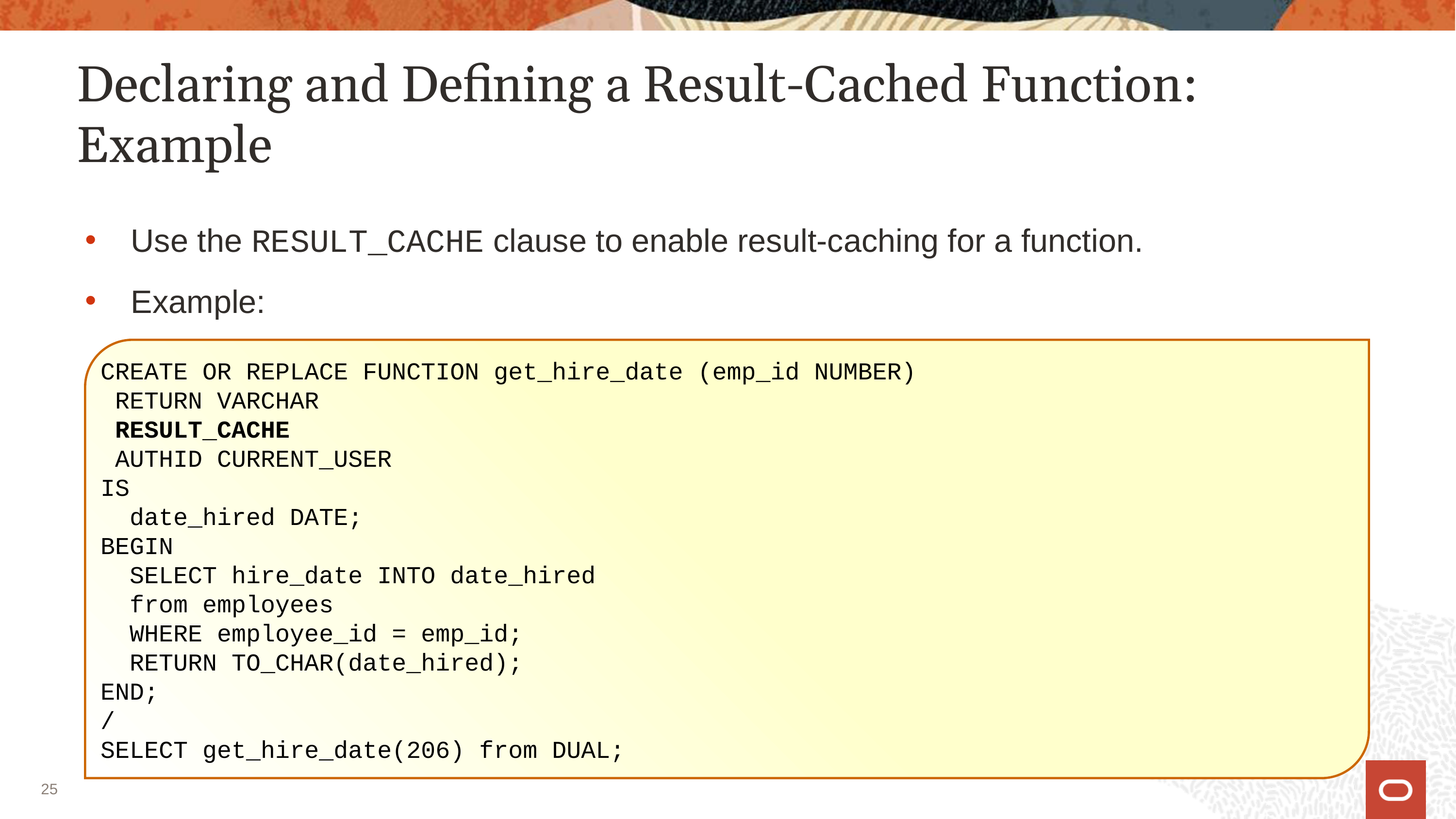

# Declaring and Defining a Result-Cached Function: Example
Use the RESULT_CACHE clause to enable result-caching for a function.
Example:

CREATE OR REPLACE FUNCTION get_hire_date (emp_id NUMBER)
 RETURN VARCHAR
 RESULT_CACHE
 AUTHID CURRENT_USER
IS
  date_hired DATE;
BEGIN
  SELECT hire_date INTO date_hired
  from employees
  WHERE employee_id = emp_id;
  RETURN TO_CHAR(date_hired);
END;
/
SELECT get_hire_date(206) from DUAL;